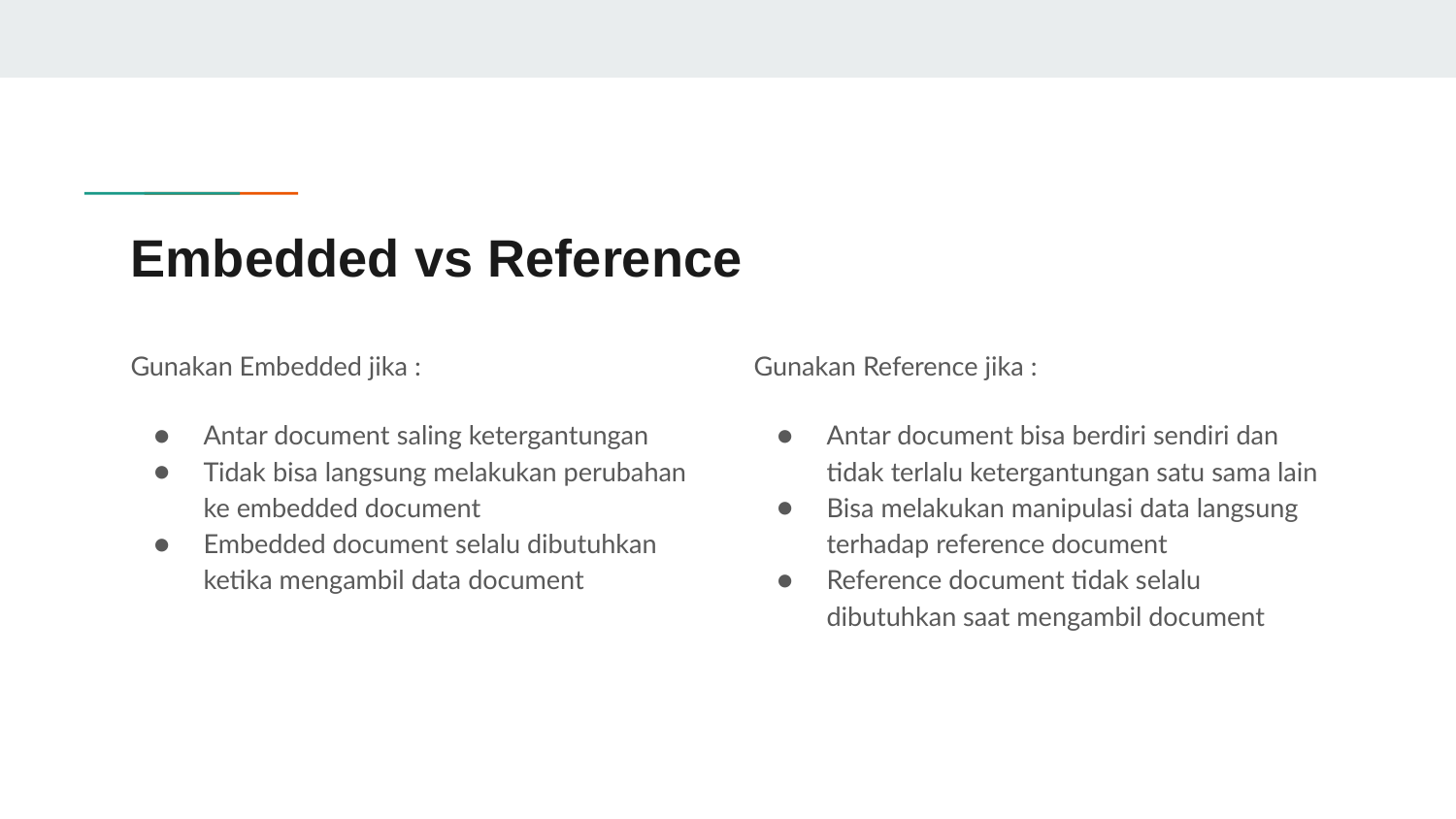

# Embedded vs Reference
Gunakan Embedded jika :
Antar document saling ketergantungan
Tidak bisa langsung melakukan perubahan ke embedded document
Embedded document selalu dibutuhkan ketika mengambil data document
Gunakan Reference jika :
Antar document bisa berdiri sendiri dan tidak terlalu ketergantungan satu sama lain
Bisa melakukan manipulasi data langsung terhadap reference document
Reference document tidak selalu dibutuhkan saat mengambil document